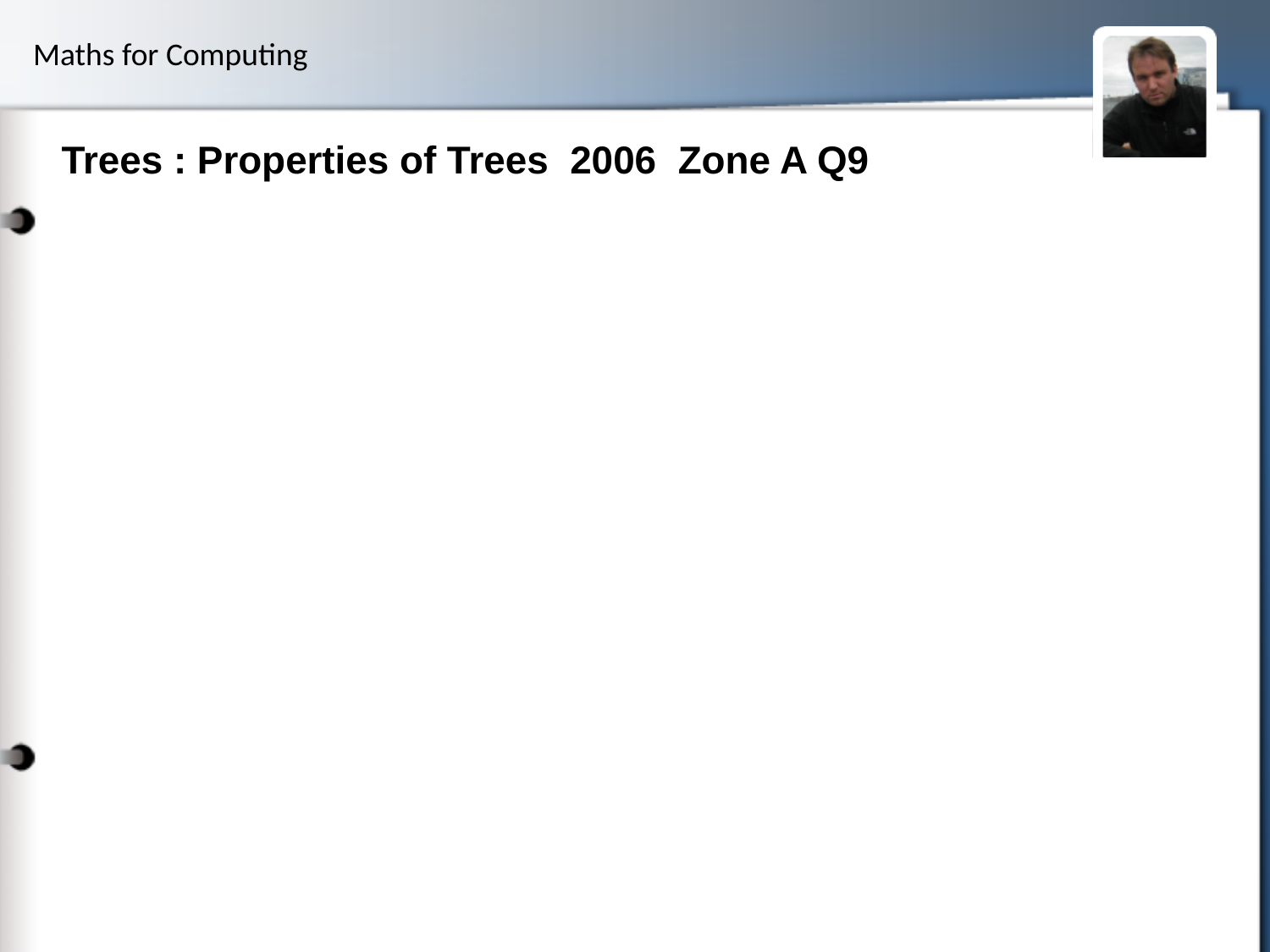

# Trees : Properties of Trees  2006  Zone A Q9